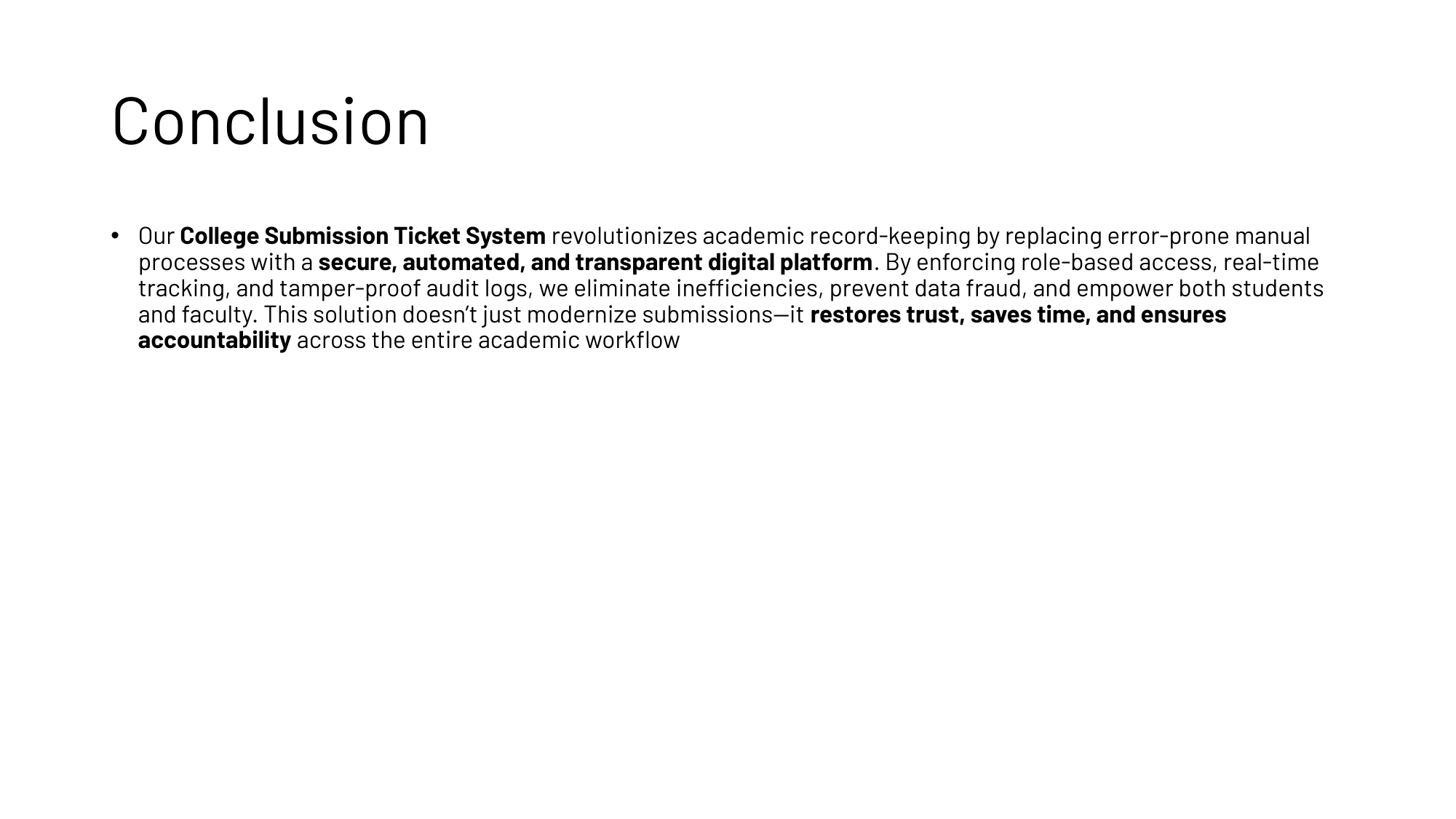

# Conclusion
Our College Submission Ticket System revolutionizes academic record-keeping by replacing error-prone manual processes with a secure, automated, and transparent digital platform. By enforcing role-based access, real-time tracking, and tamper-proof audit logs, we eliminate inefficiencies, prevent data fraud, and empower both students and faculty. This solution doesn’t just modernize submissions—it restores trust, saves time, and ensures accountability across the entire academic workflow